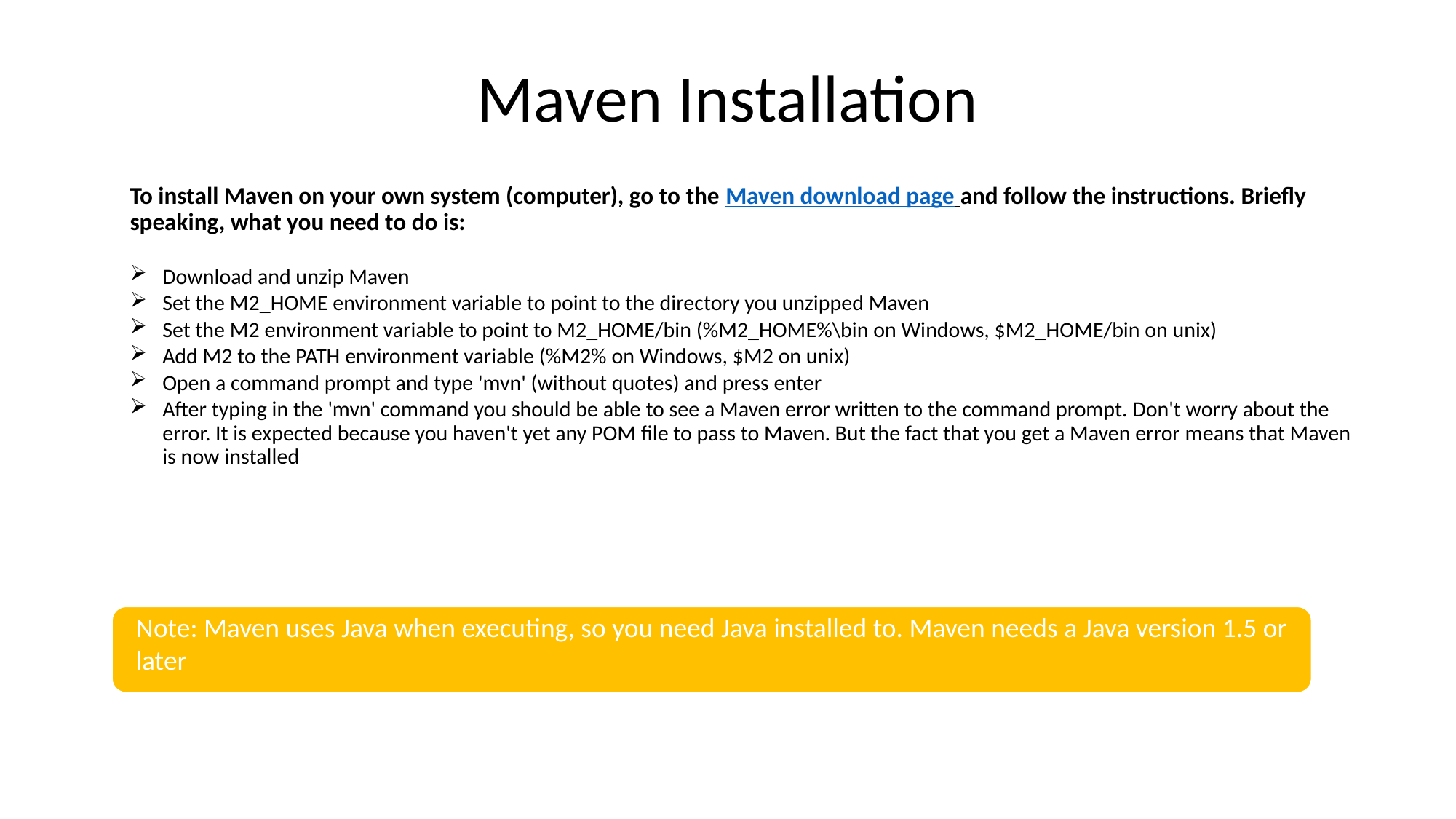

# Maven Installation
To install Maven on your own system (computer), go to the Maven download page and follow the instructions. Briefly speaking, what you need to do is:

Download and unzip Maven
Set the M2_HOME environment variable to point to the directory you unzipped Maven
Set the M2 environment variable to point to M2_HOME/bin (%M2_HOME%\bin on Windows, $M2_HOME/bin on unix)
Add M2 to the PATH environment variable (%M2% on Windows, $M2 on unix)
Open a command prompt and type 'mvn' (without quotes) and press enter
After typing in the 'mvn' command you should be able to see a Maven error written to the command prompt. Don't worry about the error. It is expected because you haven't yet any POM file to pass to Maven. But the fact that you get a Maven error means that Maven is now installed

Note: Maven uses Java when executing, so you need Java installed to. Maven needs a Java version 1.5 or later